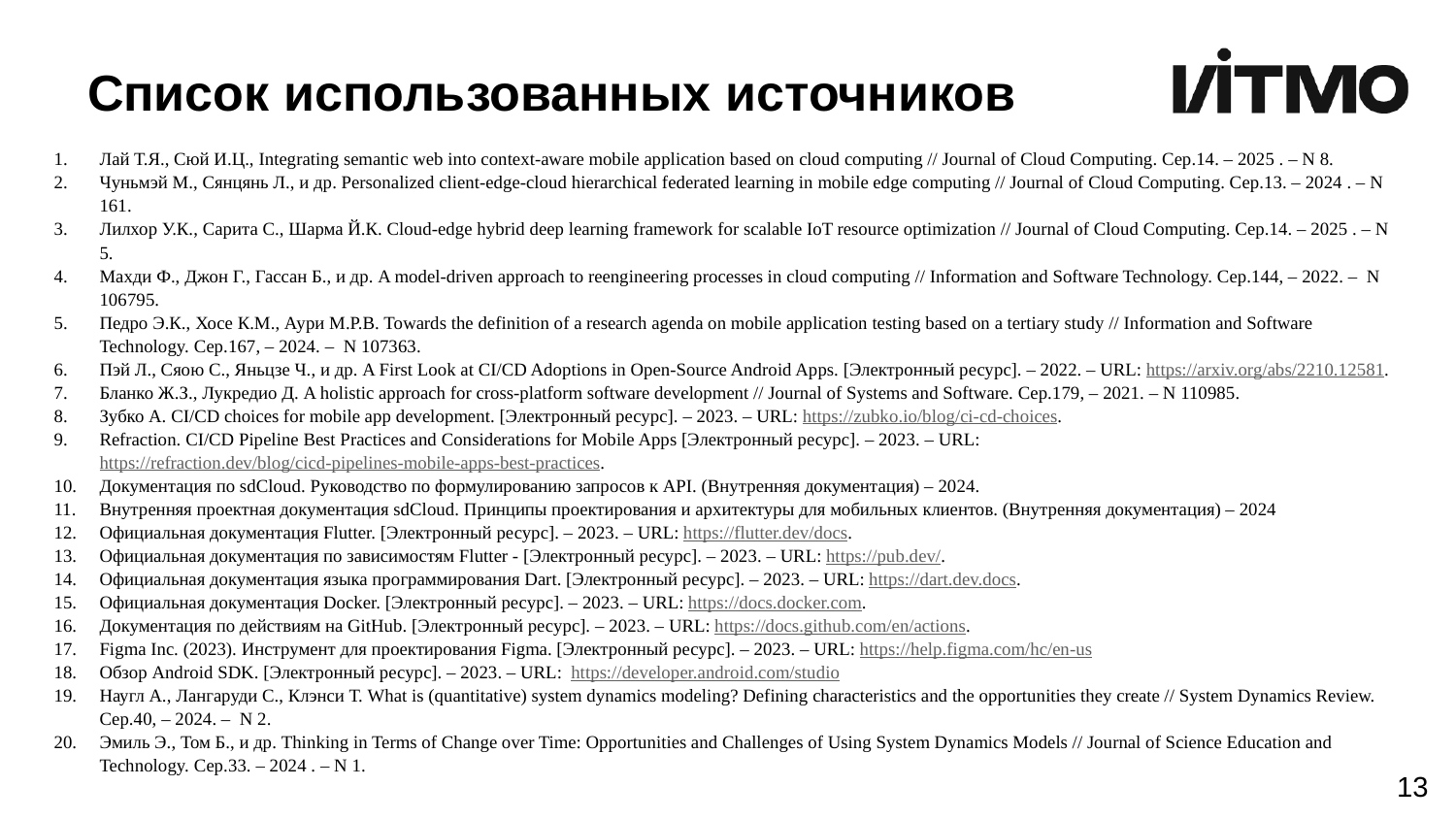

# Список использованных источников
Лай Т.Я., Сюй И.Ц., Integrating semantic web into context-aware mobile application based on cloud computing // Journal of Cloud Computing. Сер.14. – 2025 . – N 8.
Чуньмэй М., Сянцянь Л., и др. Personalized client-edge-cloud hierarchical federated learning in mobile edge computing // Journal of Cloud Computing. Сер.13. – 2024 . – N 161.
Лилхор У.К., Сарита С., Шарма Й.К. Cloud-edge hybrid deep learning framework for scalable IoT resource optimization // Journal of Cloud Computing. Сер.14. – 2025 . – N 5.
Махди Ф., Джон Г., Гассан Б., и др. A model-driven approach to reengineering processes in cloud computing // Information and Software Technology. Сер.144, – 2022. –  N 106795.
Педро Э.К., Хосе К.М., Аури М.Р.В. Towards the definition of a research agenda on mobile application testing based on a tertiary study // Information and Software Technology. Сер.167, – 2024. –  N 107363.
Пэй Л., Сяою С., Яньцзе Ч., и др. A First Look at CI/CD Adoptions in Open-Source Android Apps. [Электронный ресурс]. – 2022. – URL: https://arxiv.org/abs/2210.12581.
Бланко Ж.З., Лукредио Д. A holistic approach for cross-platform software development // Journal of Systems and Software. Сер.179, – 2021. – N 110985.
Зубко А. CI/CD choices for mobile app development. [Электронный ресурс]. – 2023. – URL: https://zubko.io/blog/ci-cd-choices.
Refraction. CI/CD Pipeline Best Practices and Considerations for Mobile Apps [Электронный ресурс]. – 2023. – URL: https://refraction.dev/blog/cicd-pipelines-mobile-apps-best-practices.
Документация по sdCloud. Руководство по формулированию запросов к API. (Внутренняя документация) – 2024.
Внутренняя проектная документация sdCloud. Принципы проектирования и архитектуры для мобильных клиентов. (Внутренняя документация) – 2024
Официальная документация Flutter. [Электронный ресурс]. – 2023. – URL: https://flutter.dev/docs.
Официальная документация по зависимостям Flutter - [Электронный ресурс]. – 2023. – URL: https://pub.dev/.
Официальная документация языка программирования Dart. [Электронный ресурс]. – 2023. – URL: https://dart.dev.docs.
Официальная документация Docker. [Электронный ресурс]. – 2023. – URL: https://docs.docker.com.
Документация по действиям на GitHub. [Электронный ресурс]. – 2023. – URL: https://docs.github.com/en/actions.
Figma Inc. (2023). Инструмент для проектирования Figma. [Электронный ресурс]. – 2023. – URL: https://help.figma.com/hc/en-us
Обзор Android SDK. [Электронный ресурс]. – 2023. – URL:  https://developer.android.com/studio
Наугл А., Лангаруди С., Клэнси Т. What is (quantitative) system dynamics modeling? Defining characteristics and the opportunities they create // System Dynamics Review. Сер.40, – 2024. –  N 2.
Эмиль Э., Том Б., и др. Thinking in Terms of Change over Time: Opportunities and Challenges of Using System Dynamics Models // Journal of Science Education and Technology. Сер.33. – 2024 . – N 1.
13